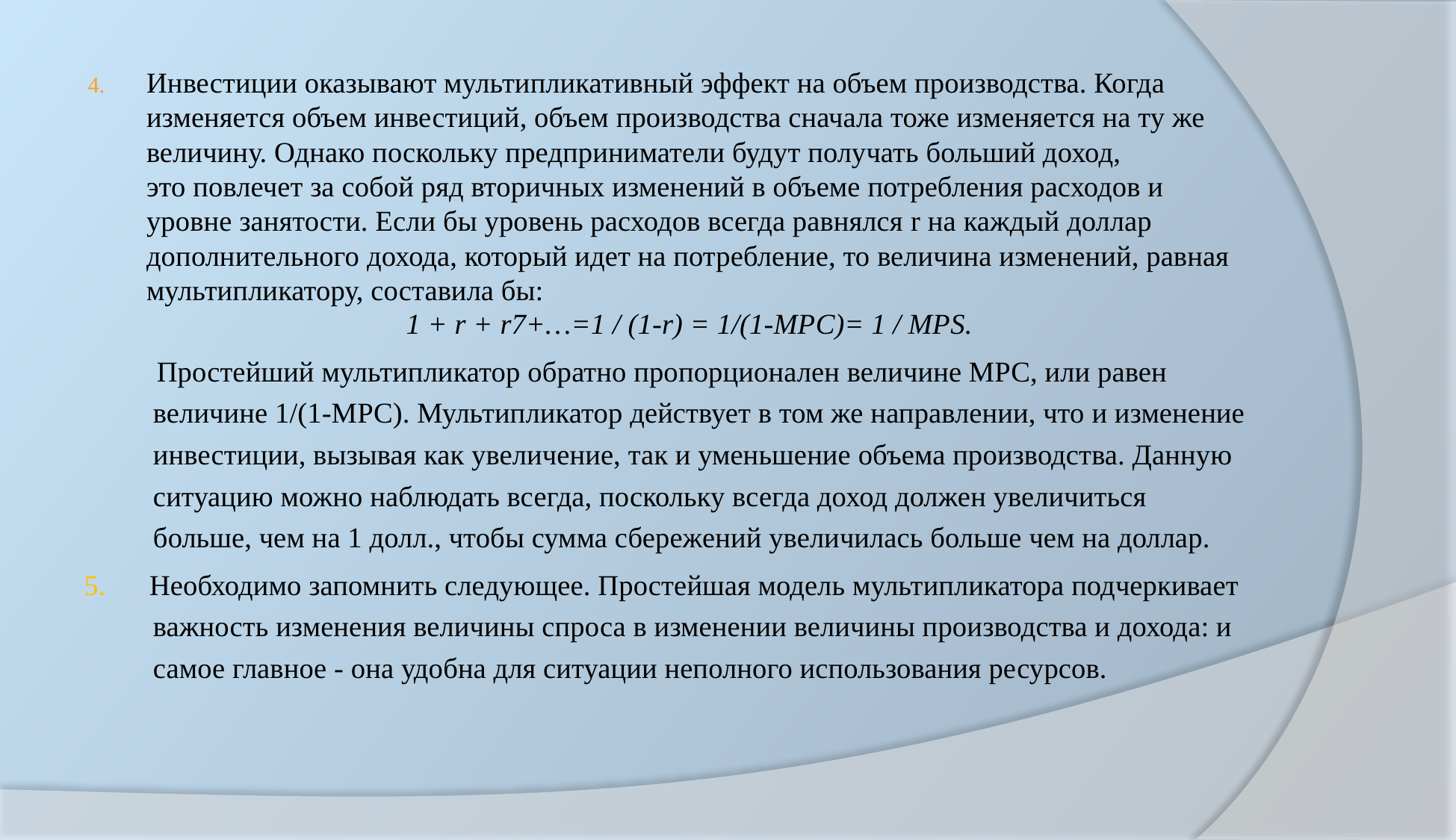

Инвестиции оказывают мультипликативный эффект на объем производства. Когда изменяется объем инвестиций, объем производства сначала тоже изменяется на ту же величину. Однако поскольку предприниматели будут получать больший доход,
это повлечет за собой ряд вторичных изменений в объеме потребления расходов и уровне занятости. Если бы уровень расходов всегда равнялся r на каждый доллар
дополнительного дохода, который идет на потребление, то величина изменений, равная мультипликатору, составила бы:
      1 + r + r7+…=1 / (1-r) = 1/(1-МРC)= 1 / МРS.
          Простейший мультипликатор обратно пропорционален величине МРС, или равен величине 1/(1-МРС). Мультипликатор действует в том же направлении, что и изменение инвестиции, вызывая как увеличение, так и уменьшение объема производства. Данную ситуацию можно наблюдать всегда, поскольку всегда доход должен увеличиться больше, чем на 1 долл., чтобы сумма сбережений увеличилась больше чем на доллар.
5.      Необходимо запомнить следующее. Простейшая модель мультипликатора подчеркивает важность изменения величины спроса в изменении величины производства и дохода: и самое главное - она удобна для ситуации неполного использования ресурсов.